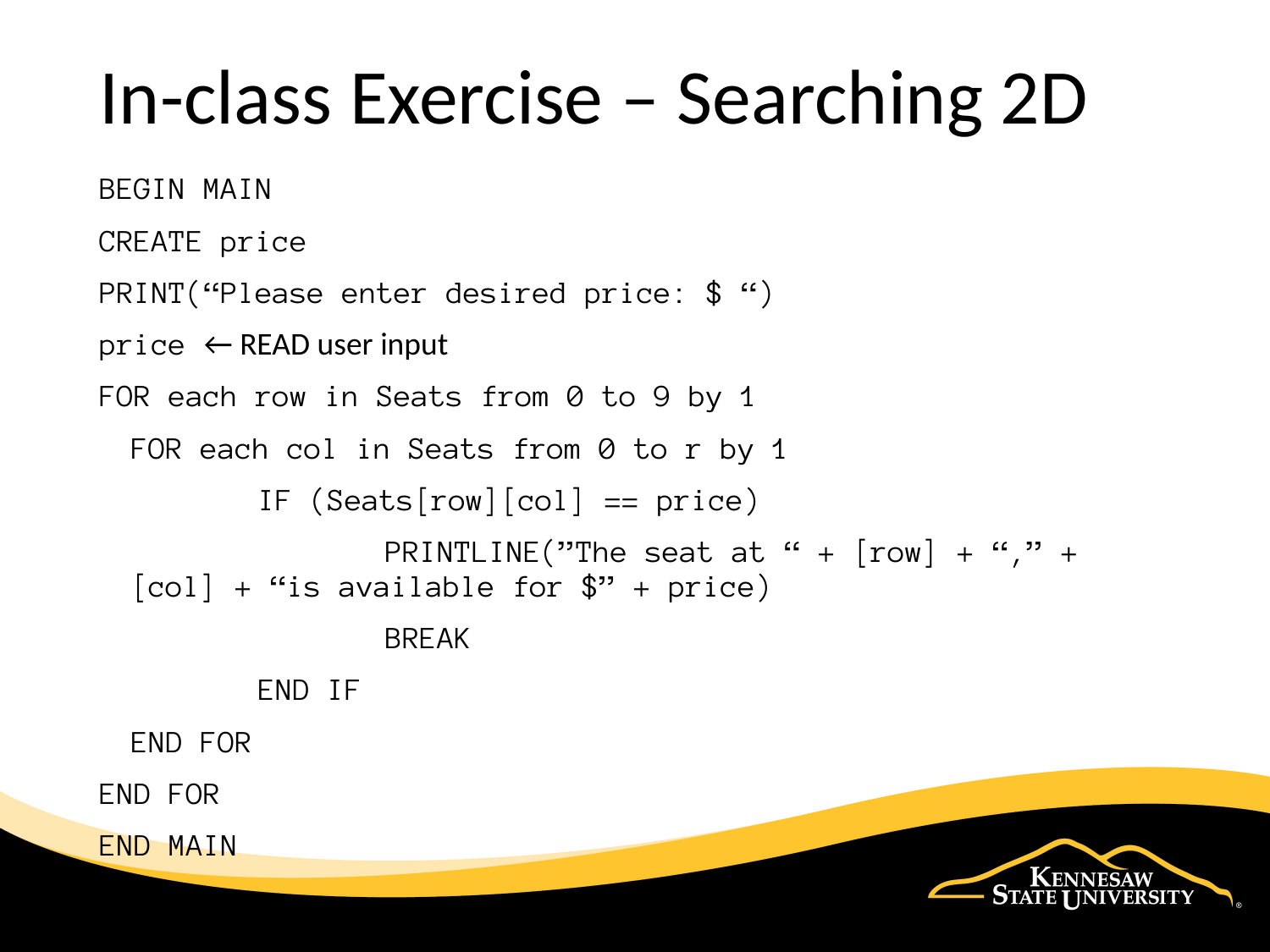

# In-class Exercise – Searching 2D
BEGIN MAIN
CREATE price
PRINT(“Please enter desired price: $ “)
price ← READ user input
FOR each row in Seats from 0 to 9 by 1
	FOR each col in Seats from 0 to r by 1
		IF (Seats[row][col] == price)
			PRINTLINE(”The seat at “ + [row] + “,” + [col] + “is available for $” + price)
			BREAK
		END IF
	END FOR
END FOR
END MAIN